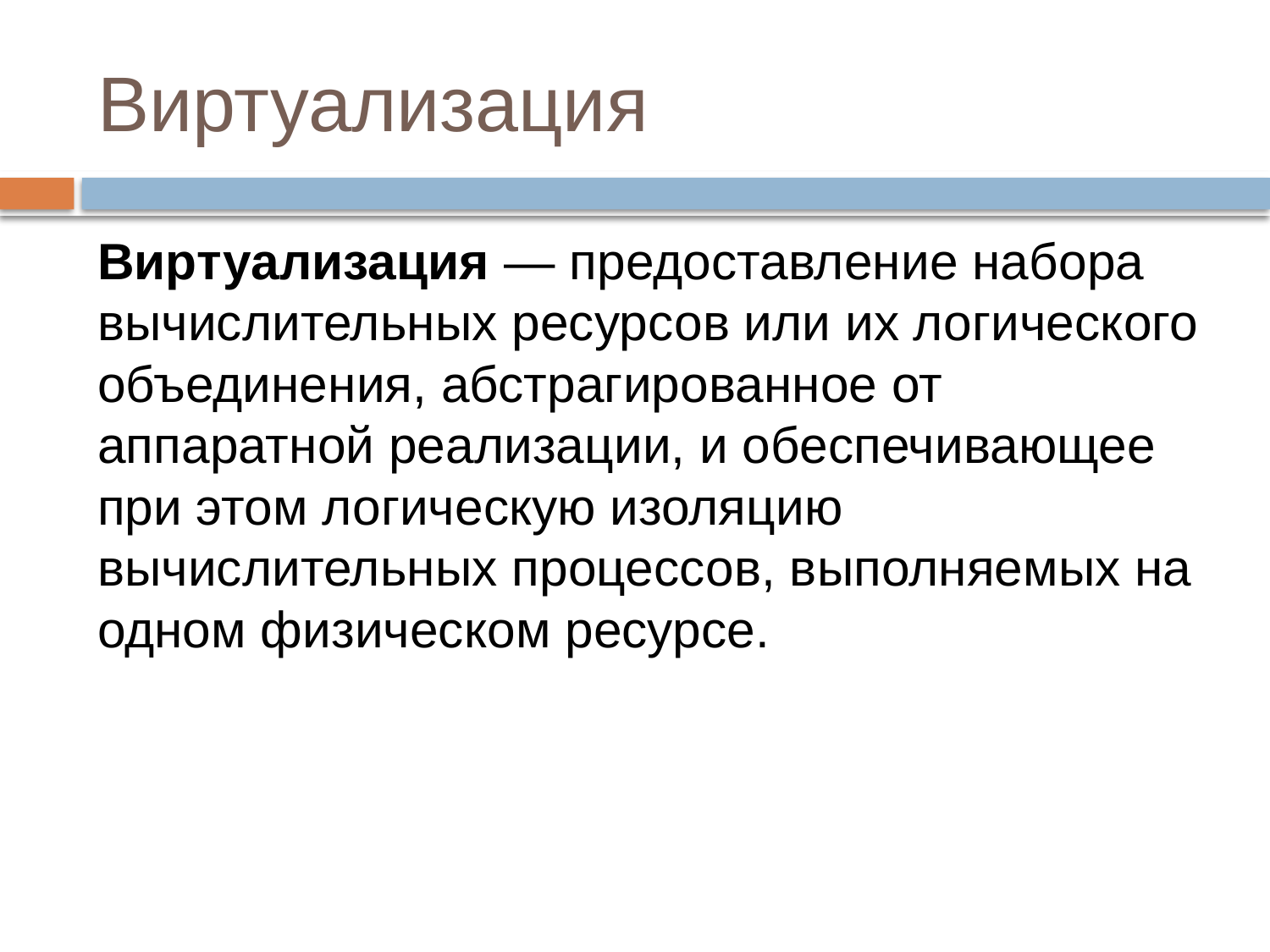

# Виртуализация
Виртуализация — предоставление набора вычислительных ресурсов или их логического объединения, абстрагированное от аппаратной реализации, и обеспечивающее при этом логическую изоляцию вычислительных процессов, выполняемых на одном физическом ресурсе.